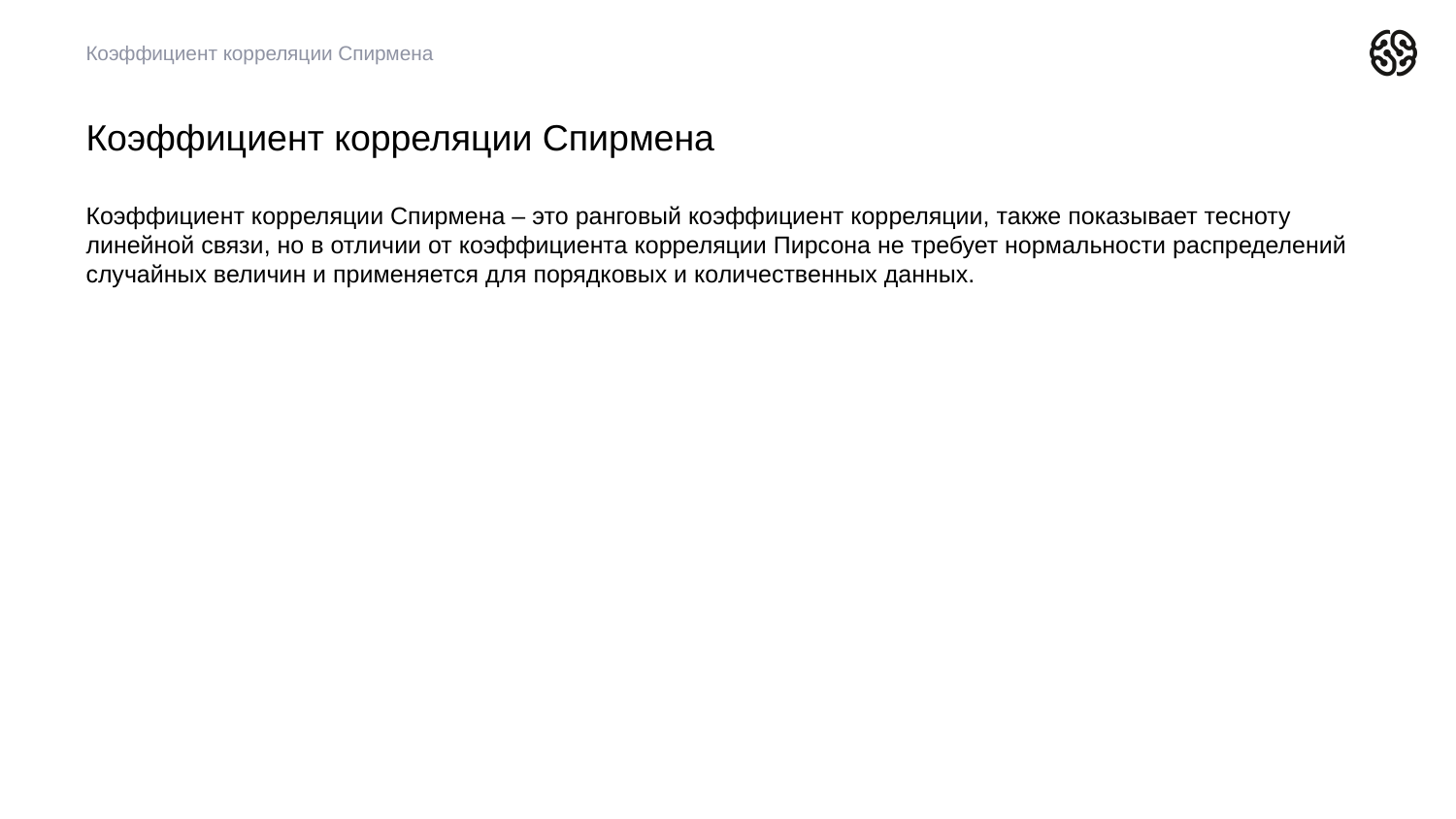

Коэффициент корреляции Спирмена
# Коэффициент корреляции Спирмена
Коэффициент корреляции Спирмена – это ранговый коэффициент корреляции, также показывает тесноту линейной связи, но в отличии от коэффициента корреляции Пирсона не требует нормальности распределений случайных величин и применяется для порядковых и количественных данных.